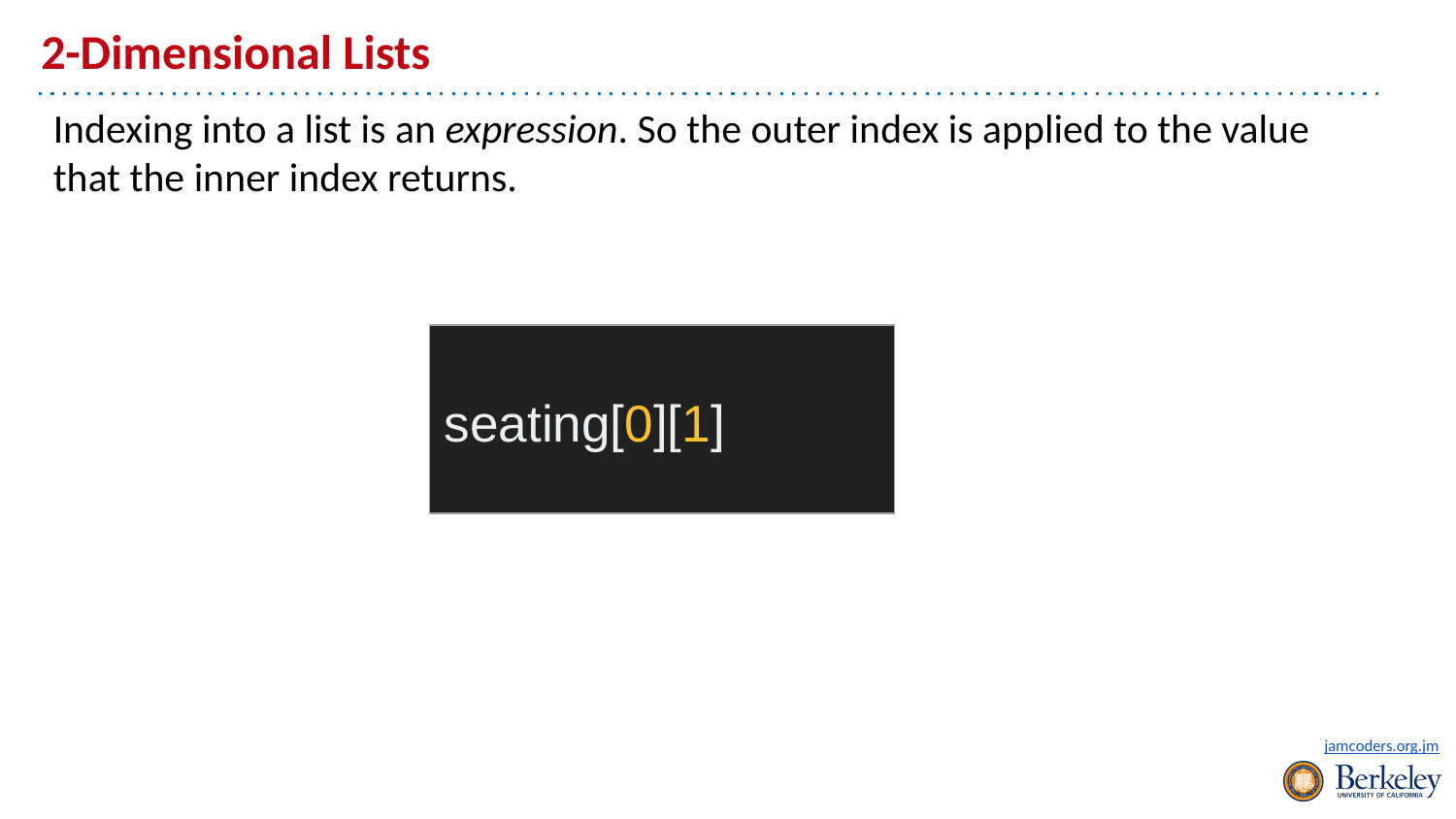

# 2-Dimensional Lists
Indexing into a list is an expression. So the outer index is applied to the value that the inner index returns.
| seating[0][1] |
| --- |